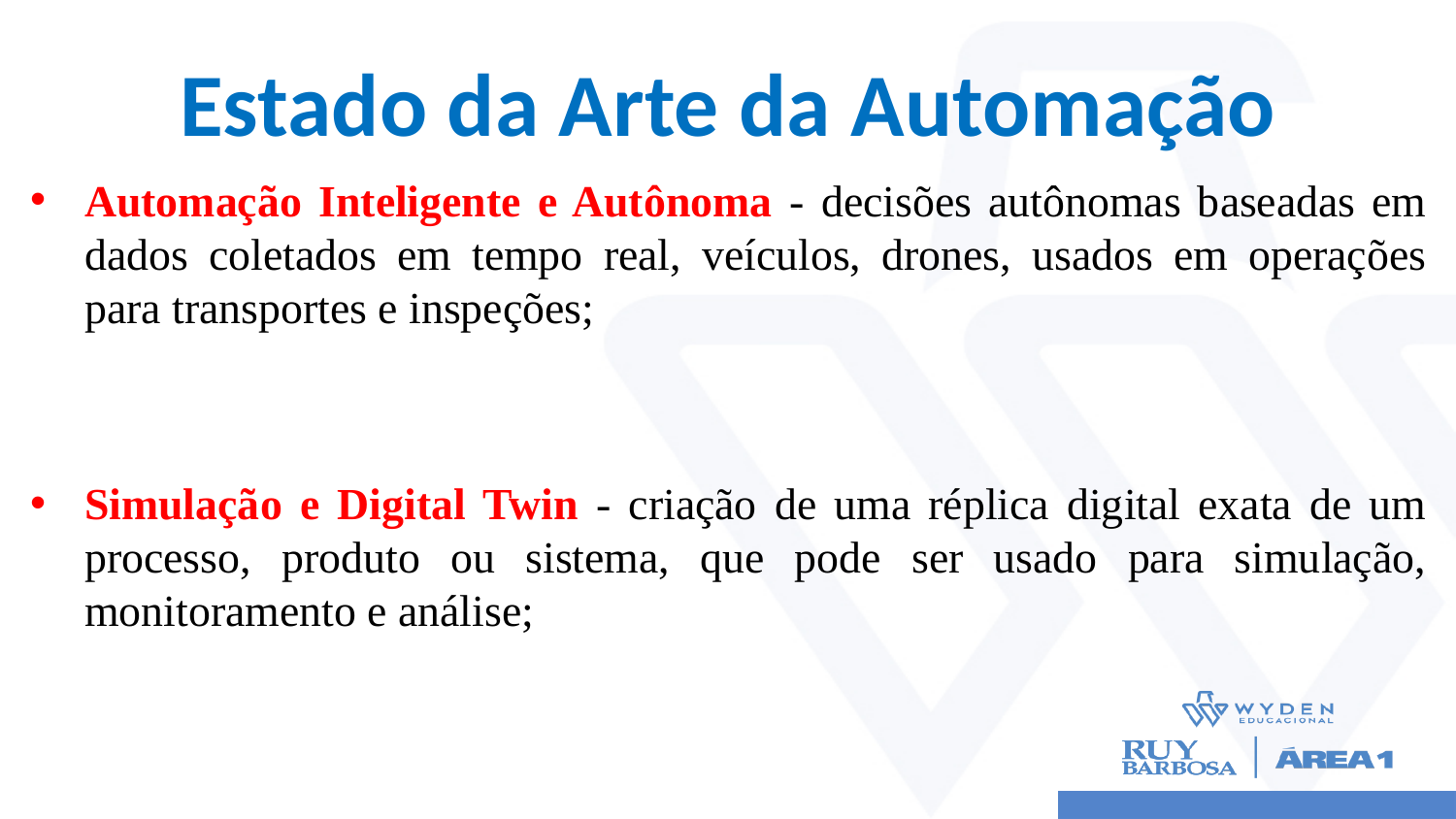

# Estado da Arte da Automação
Automação Inteligente e Autônoma - decisões autônomas baseadas em dados coletados em tempo real, veículos, drones, usados em operações para transportes e inspeções;

Simulação e Digital Twin - criação de uma réplica digital exata de um processo, produto ou sistema, que pode ser usado para simulação, monitoramento e análise;